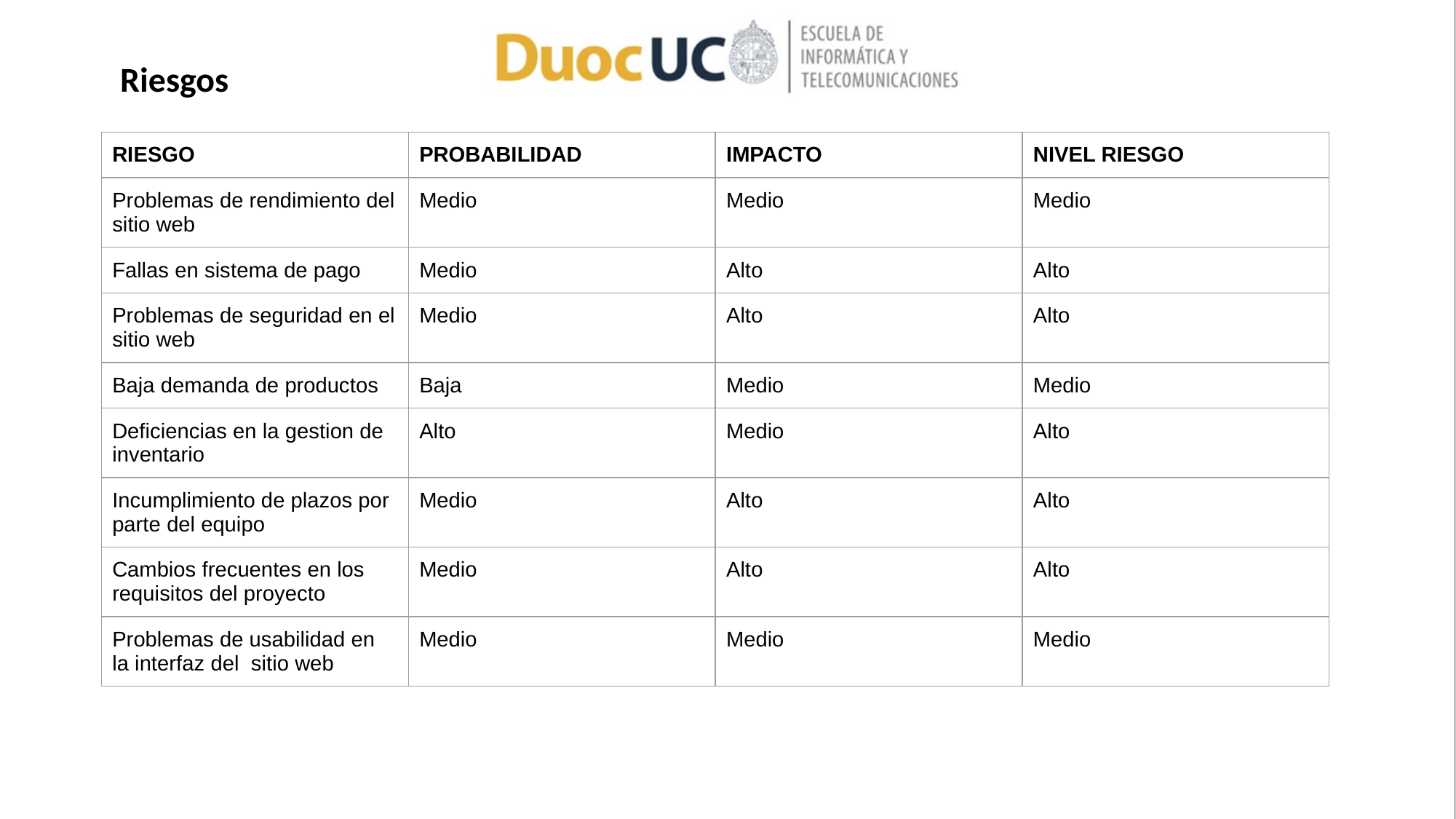

Riesgos
| RIESGO | PROBABILIDAD | IMPACTO | NIVEL RIESGO |
| --- | --- | --- | --- |
| Problemas de rendimiento del sitio web | Medio | Medio | Medio |
| Fallas en sistema de pago | Medio | Alto | Alto |
| Problemas de seguridad en el sitio web | Medio | Alto | Alto |
| Baja demanda de productos | Baja | Medio | Medio |
| Deficiencias en la gestion de inventario | Alto | Medio | Alto |
| Incumplimiento de plazos por parte del equipo | Medio | Alto | Alto |
| Cambios frecuentes en los requisitos del proyecto | Medio | Alto | Alto |
| Problemas de usabilidad en la interfaz del sitio web | Medio | Medio | Medio |